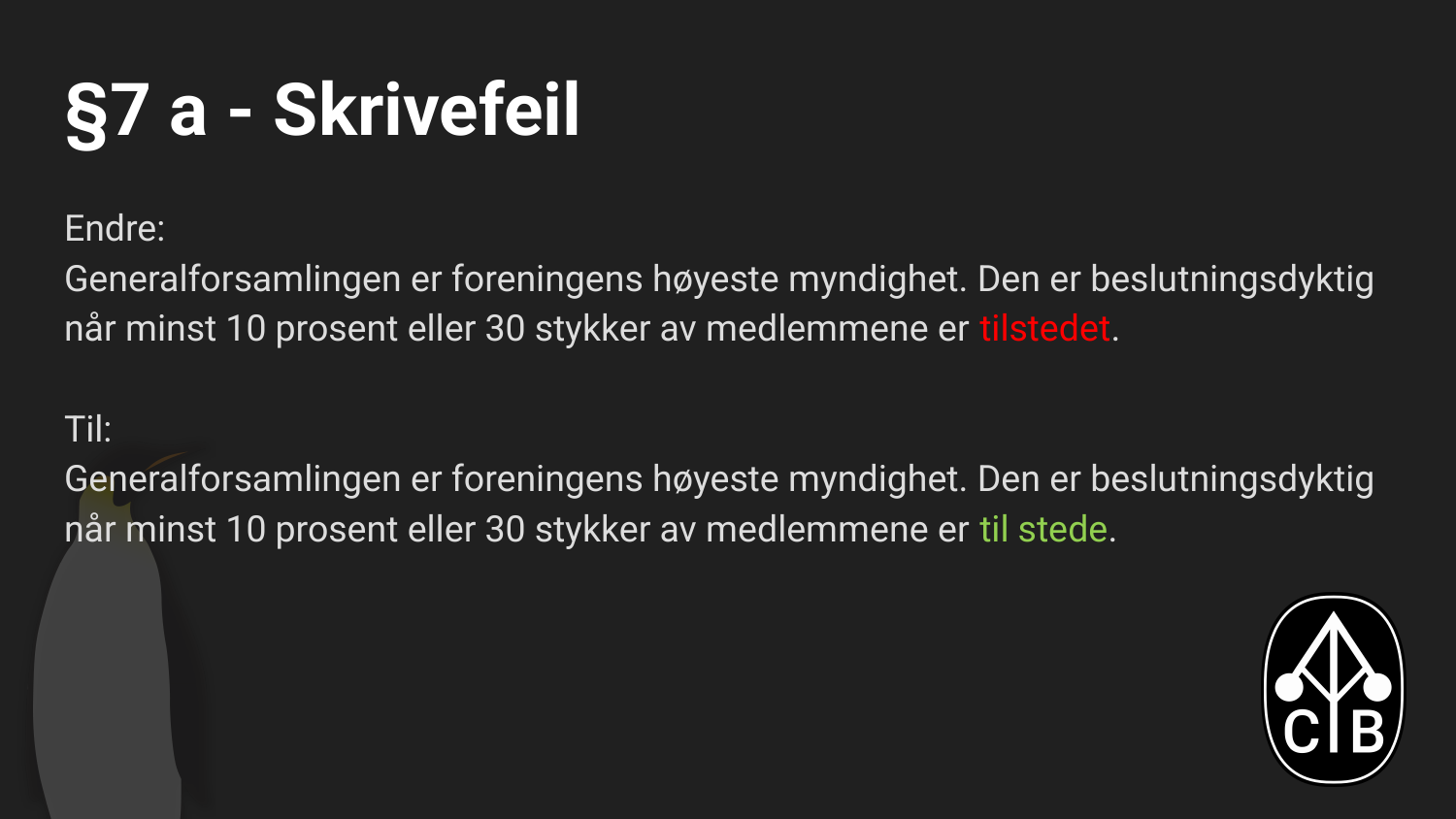

# §7 a - Skrivefeil
Endre:
Generalforsamlingen er foreningens høyeste myndighet. Den er beslutningsdyktig når minst 10 prosent eller 30 stykker av medlemmene er tilstedet.

Til:
Generalforsamlingen er foreningens høyeste myndighet. Den er beslutningsdyktig når minst 10 prosent eller 30 stykker av medlemmene er til stede.